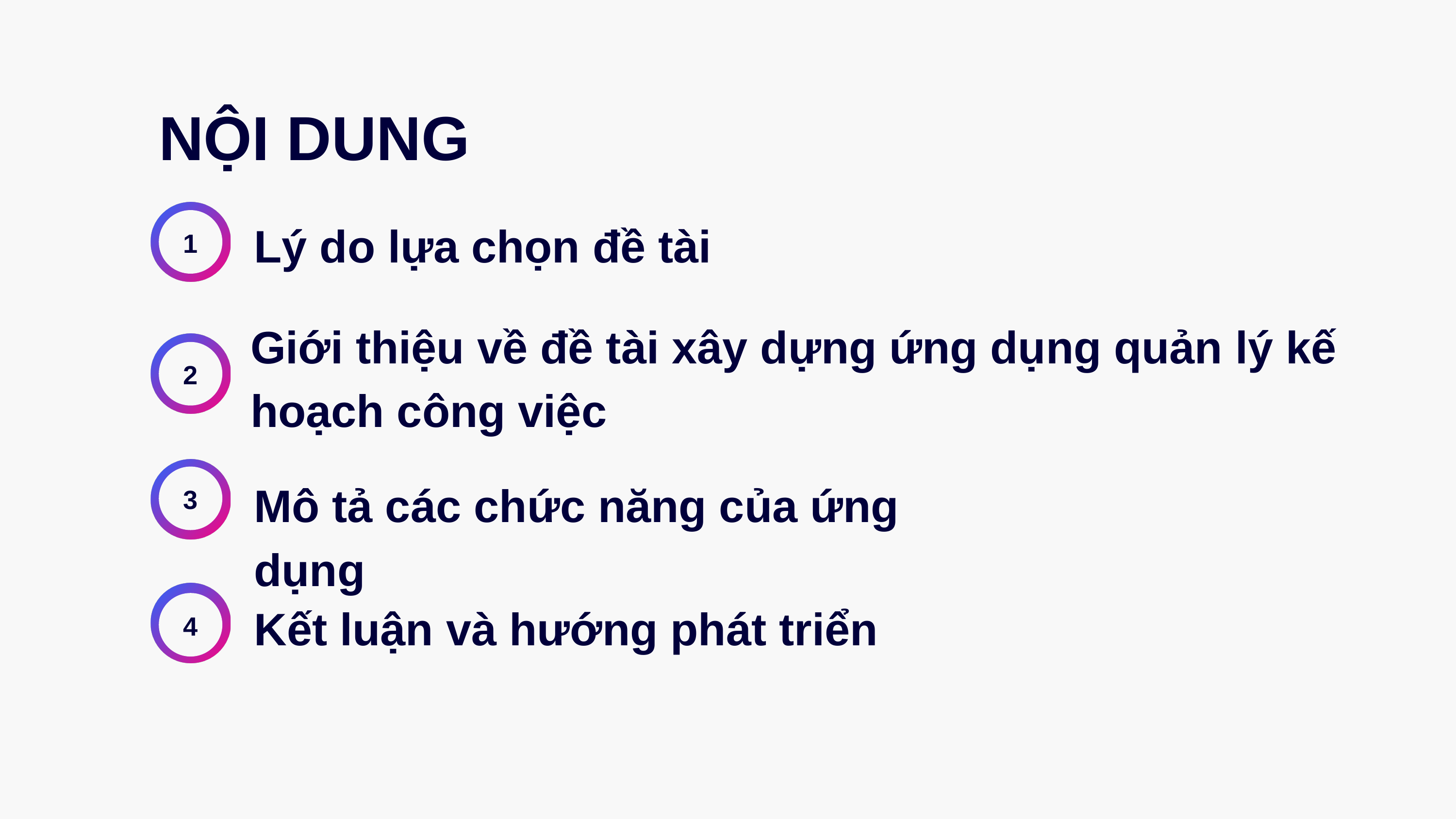

NỘI DUNG

Lý do lựa chọn đề tài

1
Giới thiệu về đề tài xây dựng ứng dụng quản lý kế hoạch công việc

2

3
Mô tả các chức năng của ứng dụng

Kết luận và hướng phát triển

4